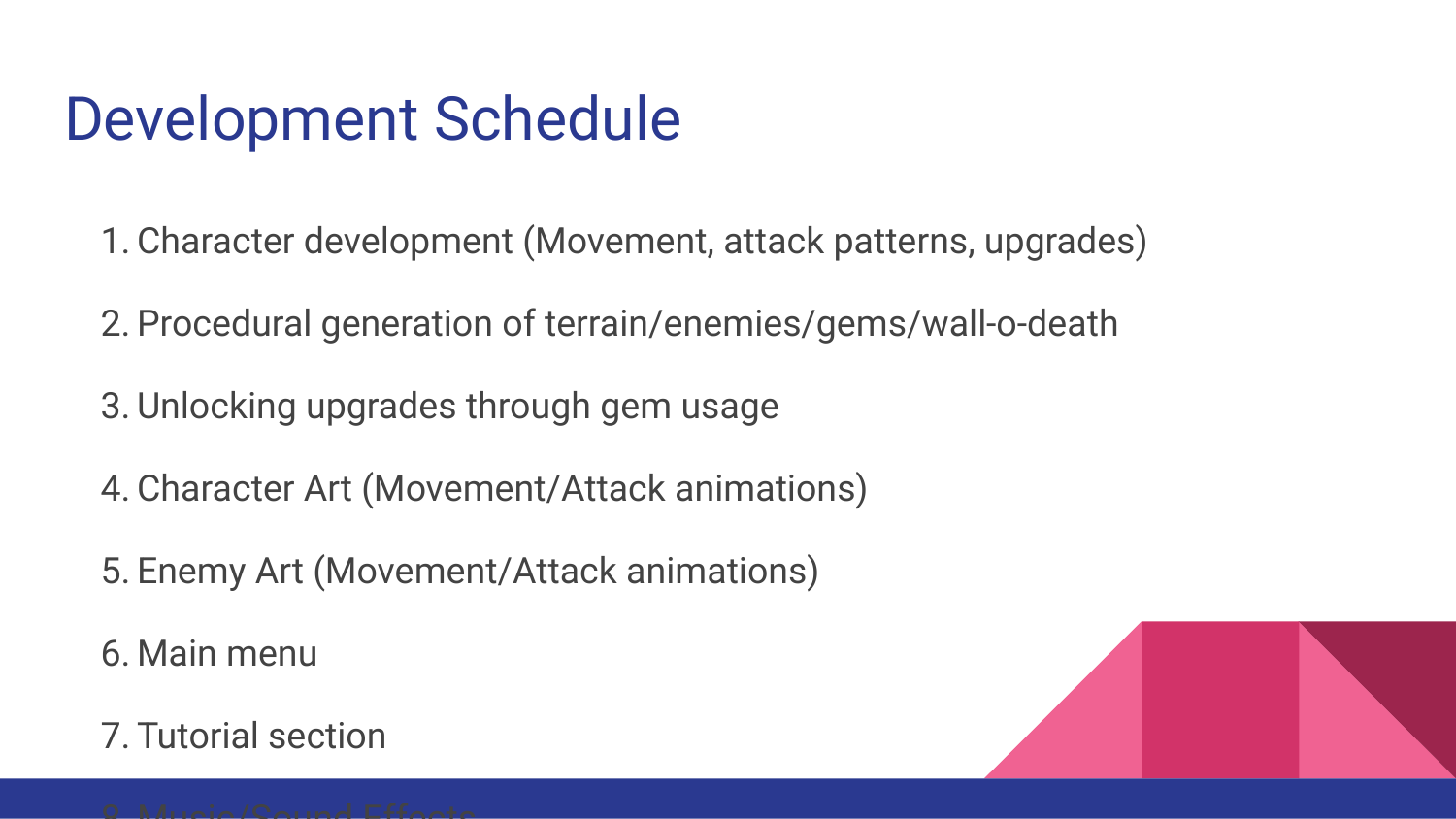

# Development Schedule
Character development (Movement, attack patterns, upgrades)
Procedural generation of terrain/enemies/gems/wall-o-death
Unlocking upgrades through gem usage
Character Art (Movement/Attack animations)
Enemy Art (Movement/Attack animations)
Main menu
Tutorial section
Music/Sound Effects